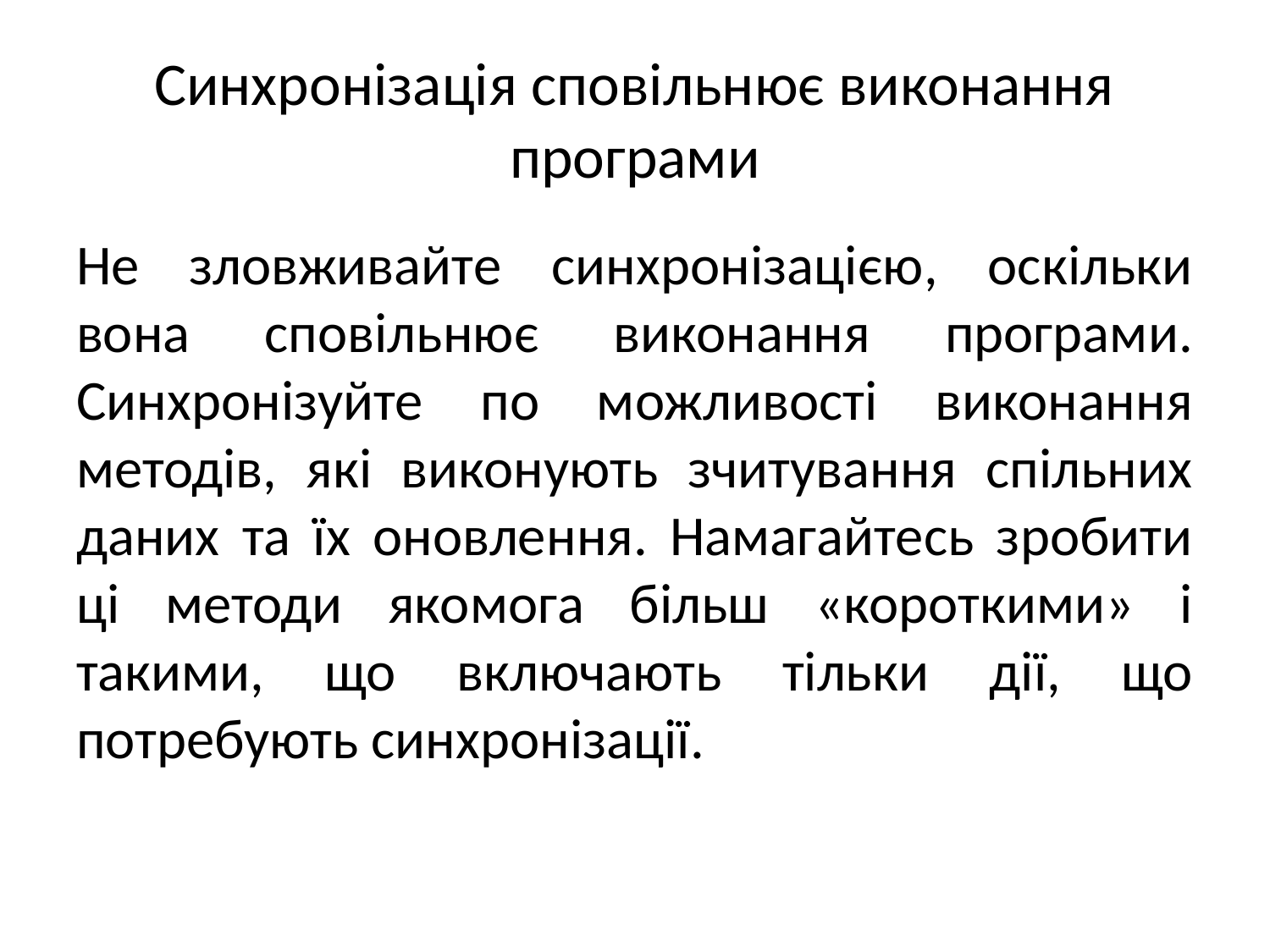

# Синхронізація сповільнює виконання програми
Не зловживайте синхронізацією, оскільки вона сповільнює виконання програми. Синхронізуйте по можливості виконання методів, які виконують зчитування спільних даних та їх оновлення. Намагайтесь зробити ці методи якомога більш «короткими» і такими, що включають тільки дії, що потребують синхронізації.